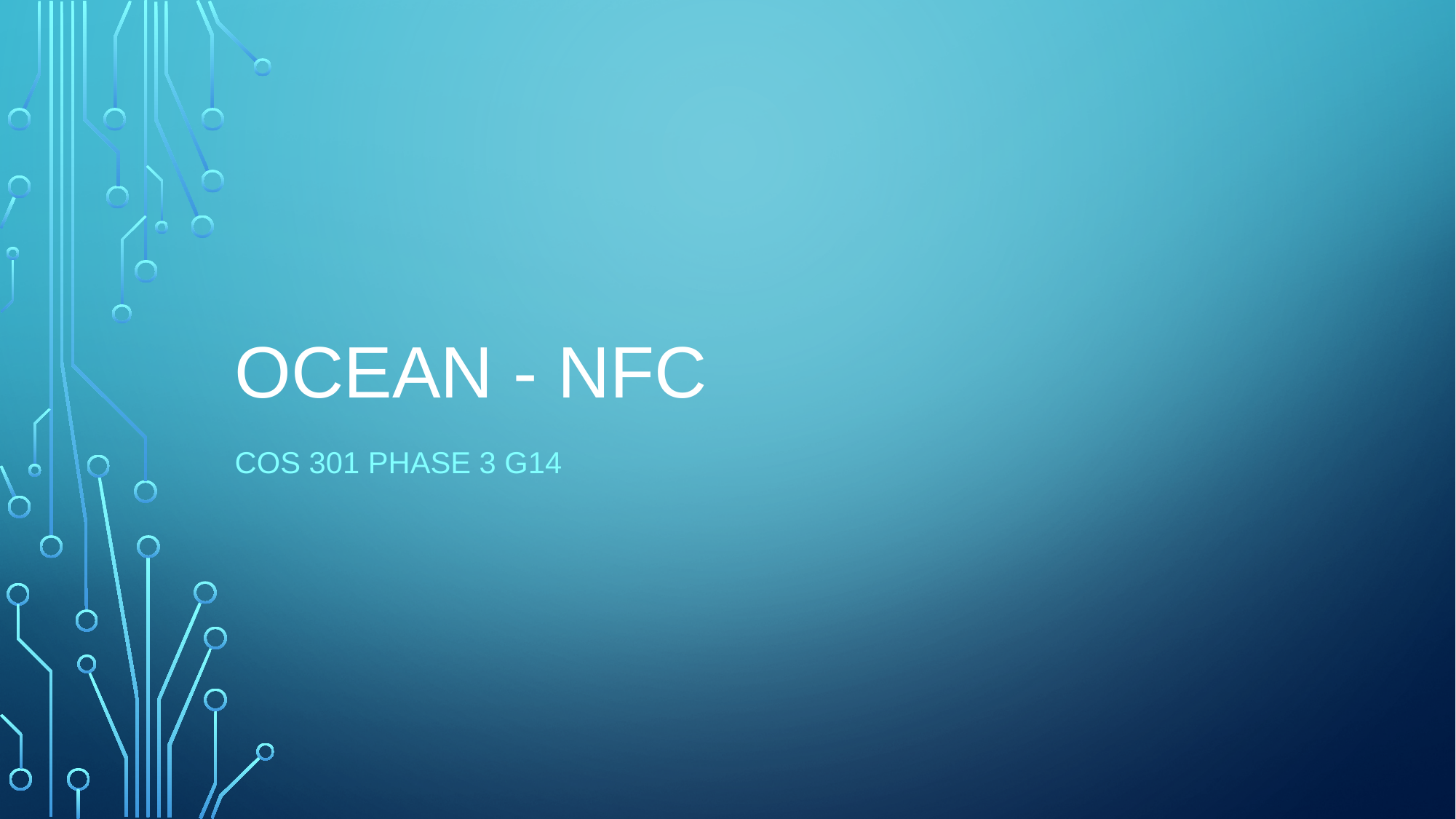

# Ocean - Nfc
Cos 301 Phase 3 g14